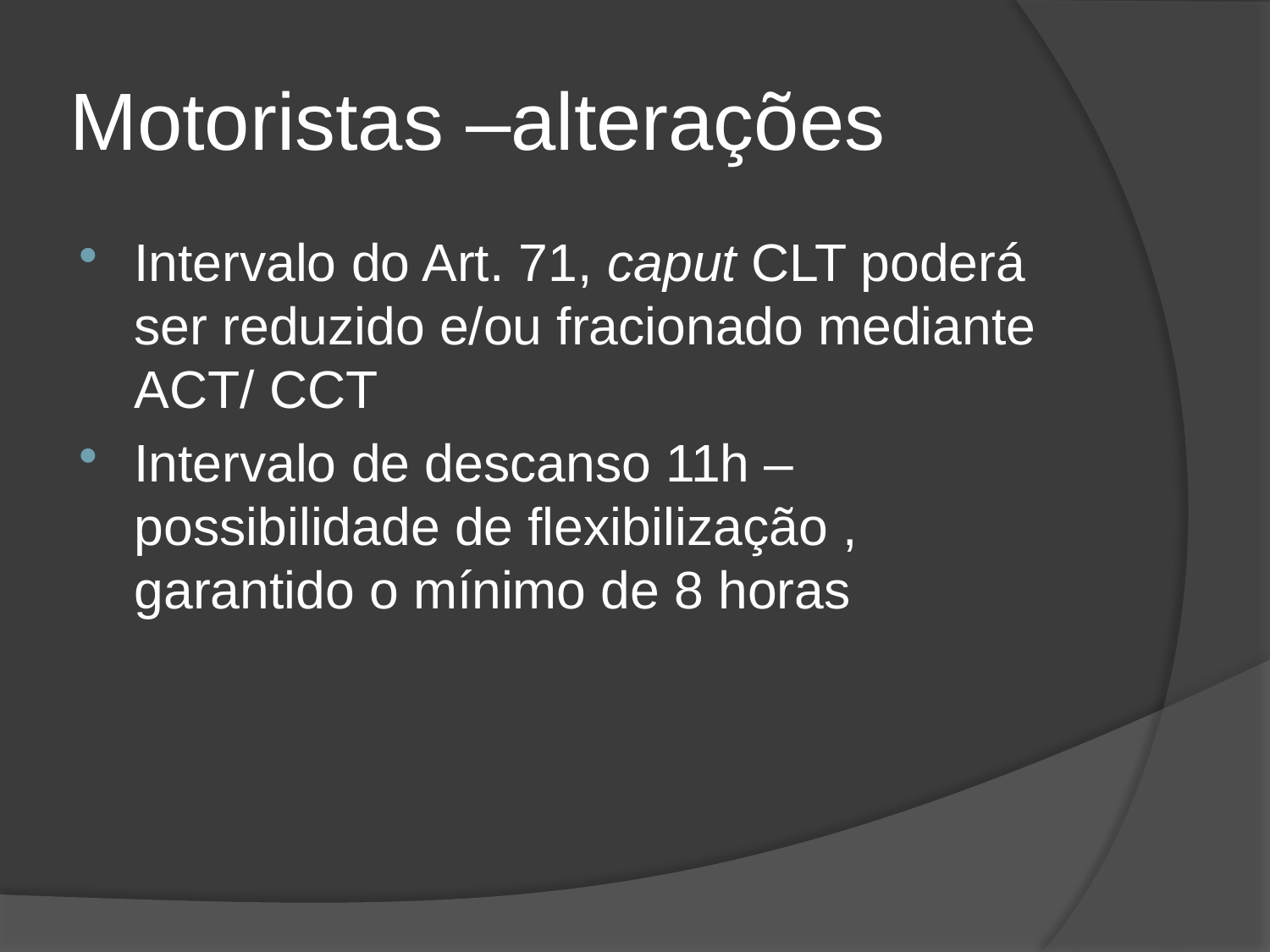

# Motoristas –alterações
Intervalo do Art. 71, caput CLT poderá ser reduzido e/ou fracionado mediante ACT/ CCT
Intervalo de descanso 11h – possibilidade de flexibilização , garantido o mínimo de 8 horas